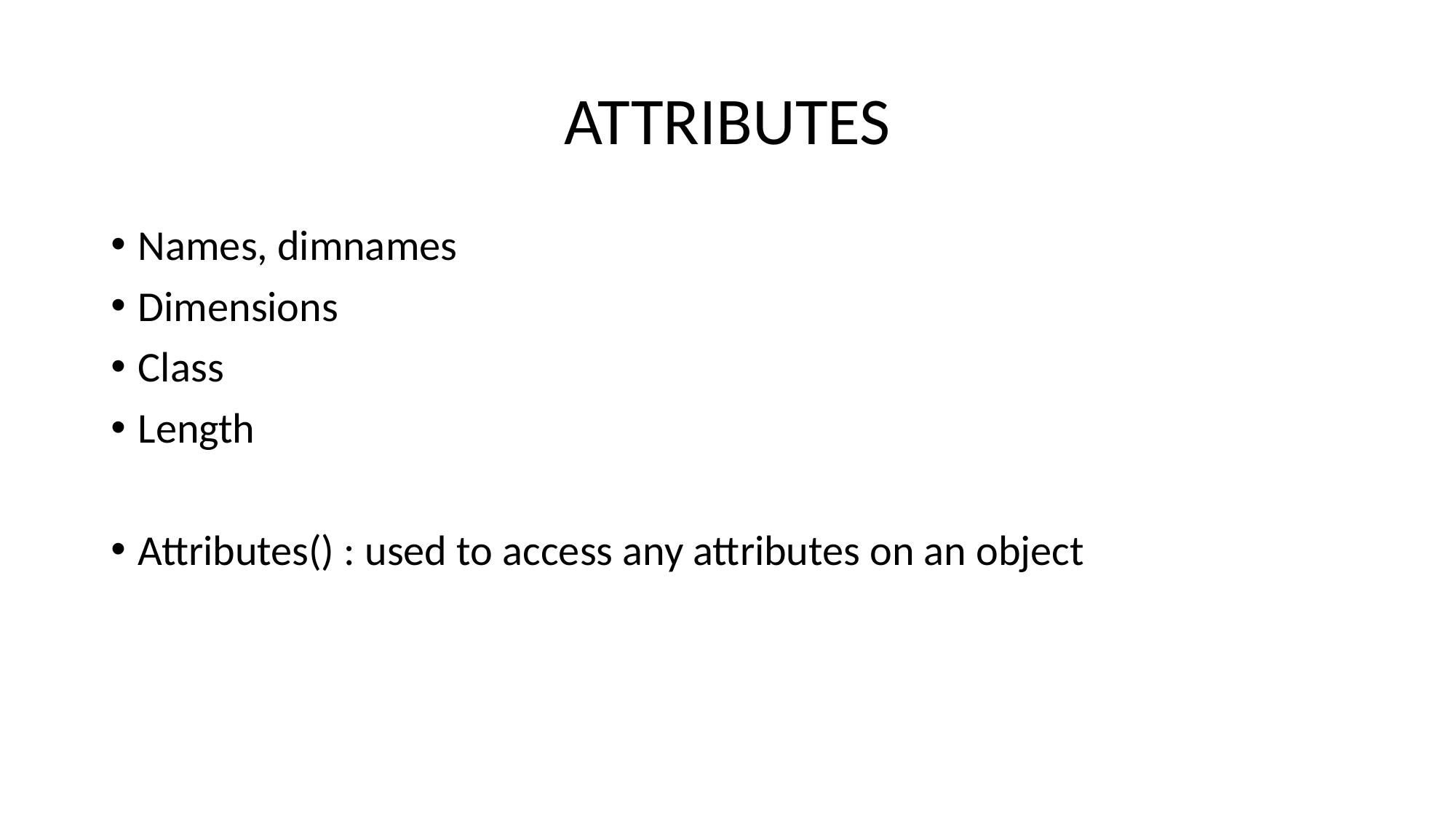

# ATTRIBUTES
Names, dimnames
Dimensions
Class
Length

Attributes() : used to access any attributes on an object